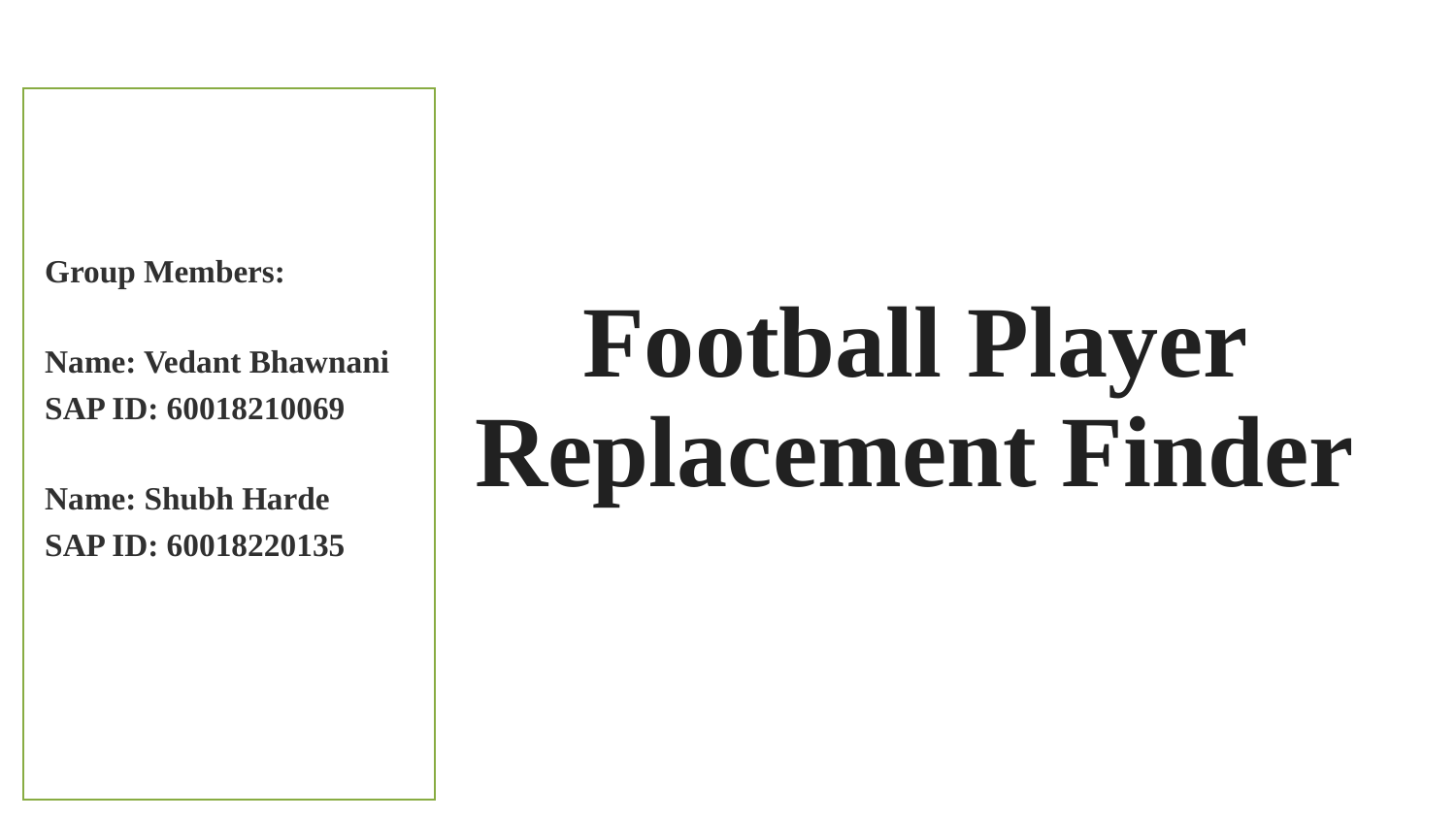

Group Members:

Name: Vedant Bhawnani
SAP ID: 60018210069

Name: Shubh Harde
SAP ID: 60018220135

# Football Player Replacement Finder